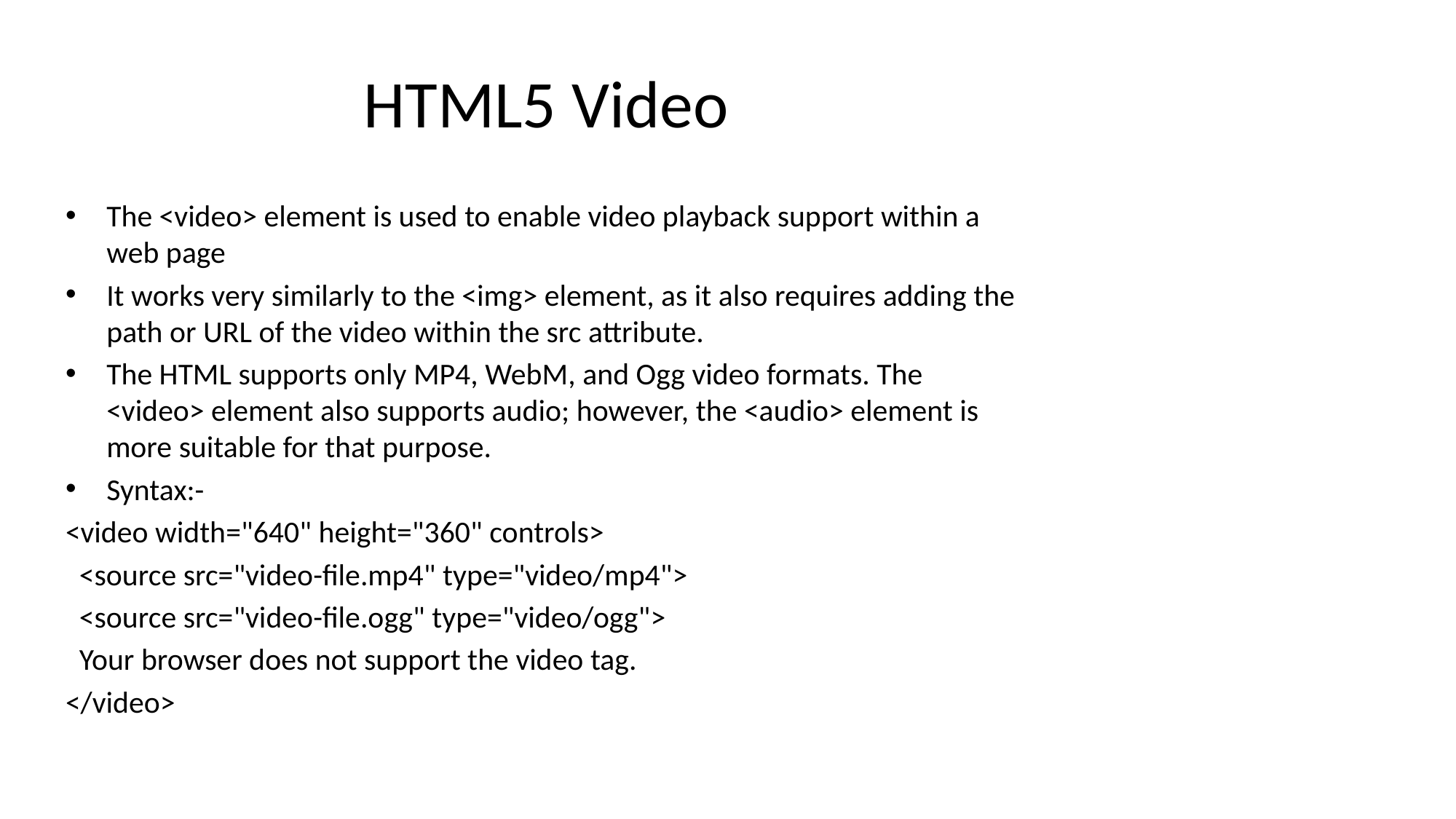

# HTML5 Video
The <video> element is used to enable video playback support within a web page
It works very similarly to the <img> element, as it also requires adding the path or URL of the video within the src attribute.
The HTML supports only MP4, WebM, and Ogg video formats. The <video> element also supports audio; however, the <audio> element is more suitable for that purpose.
Syntax:-
<video width="640" height="360" controls>
  <source src="video-file.mp4" type="video/mp4">
  <source src="video-file.ogg" type="video/ogg">
  Your browser does not support the video tag.
</video>